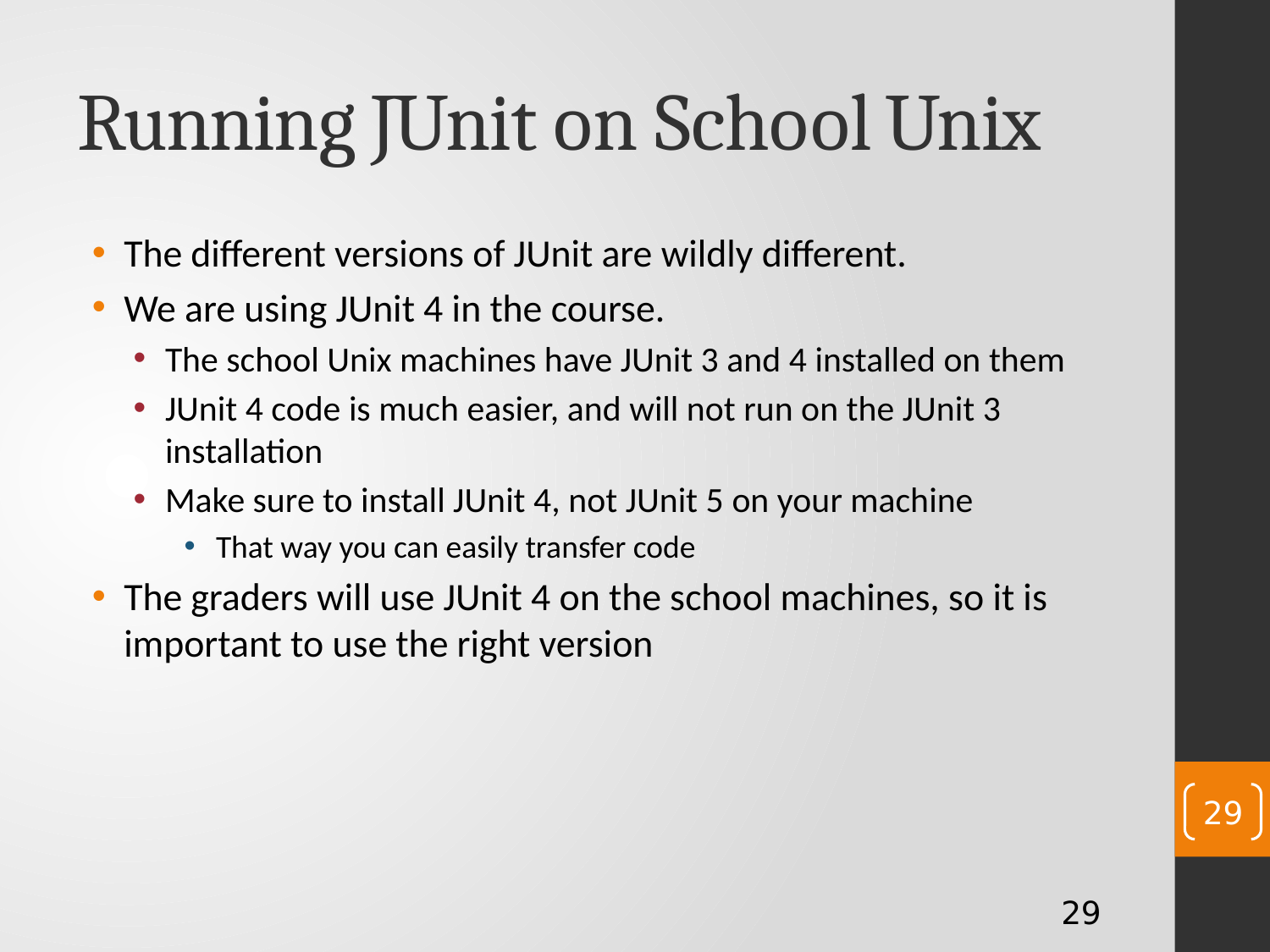

# Running JUnit on School Unix
The different versions of JUnit are wildly different.
We are using JUnit 4 in the course.
The school Unix machines have JUnit 3 and 4 installed on them
JUnit 4 code is much easier, and will not run on the JUnit 3 installation
Make sure to install JUnit 4, not JUnit 5 on your machine
That way you can easily transfer code
The graders will use JUnit 4 on the school machines, so it is important to use the right version
29